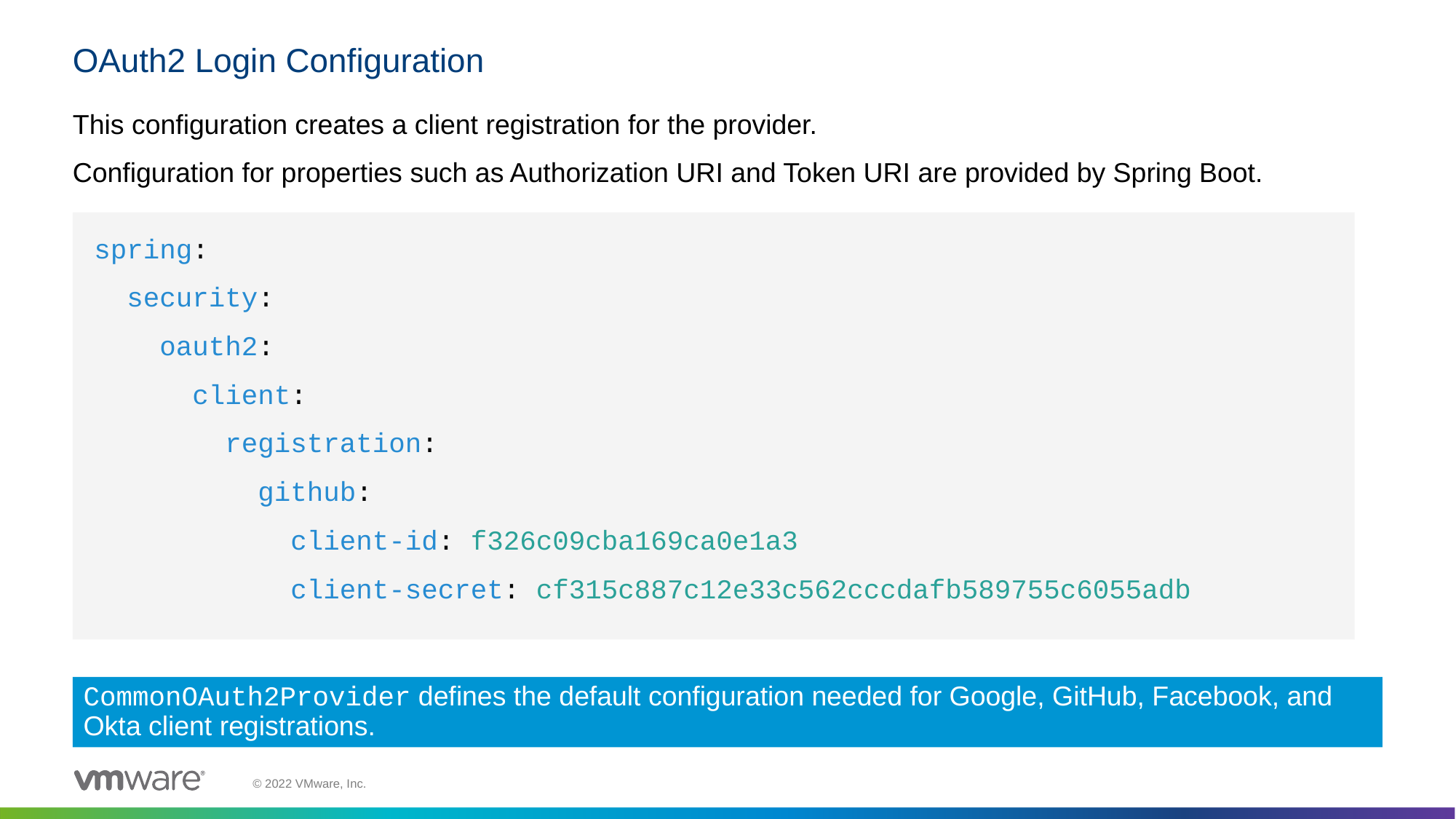

# OAuth2 Login Configuration
This configuration creates a client registration for the provider.
Configuration for properties such as Authorization URI and Token URI are provided by Spring Boot.
spring:
  security:
    oauth2:
      client:
        registration:
          github:
            client-id: f326c09cba169ca0e1a3
            client-secret: cf315c887c12e33c562cccdafb589755c6055adb
CommonOAuth2Provider defines the default configuration needed for Google, GitHub, Facebook, and Okta client registrations.
M02_Spring Security Fundamentals      |     1 - 31